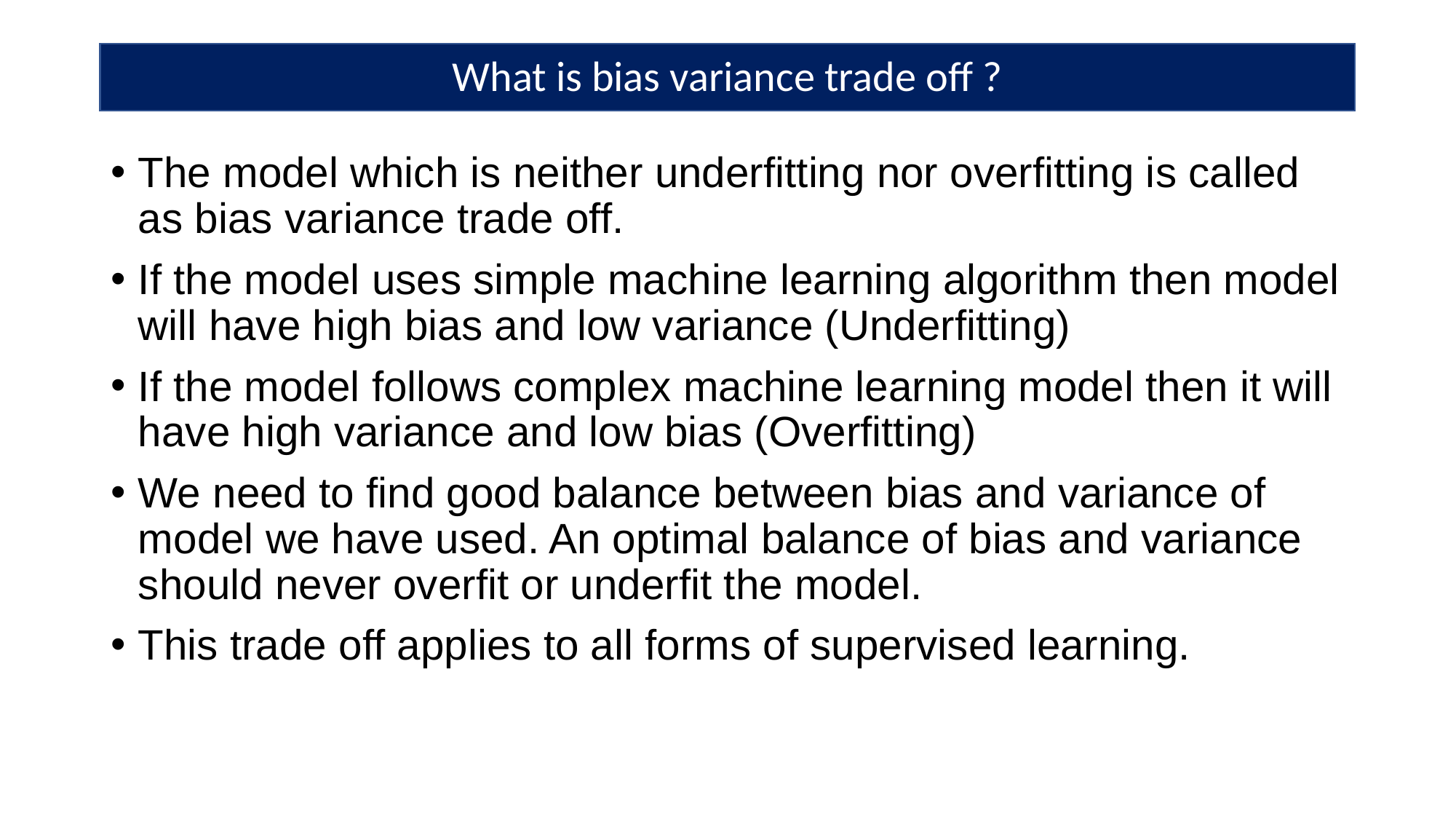

# What is bias variance trade off ?
The model which is neither underfitting nor overfitting is called as bias variance trade off.
If the model uses simple machine learning algorithm then model will have high bias and low variance (Underfitting)
If the model follows complex machine learning model then it will have high variance and low bias (Overfitting)
We need to find good balance between bias and variance of model we have used. An optimal balance of bias and variance should never overfit or underfit the model.
This trade off applies to all forms of supervised learning.